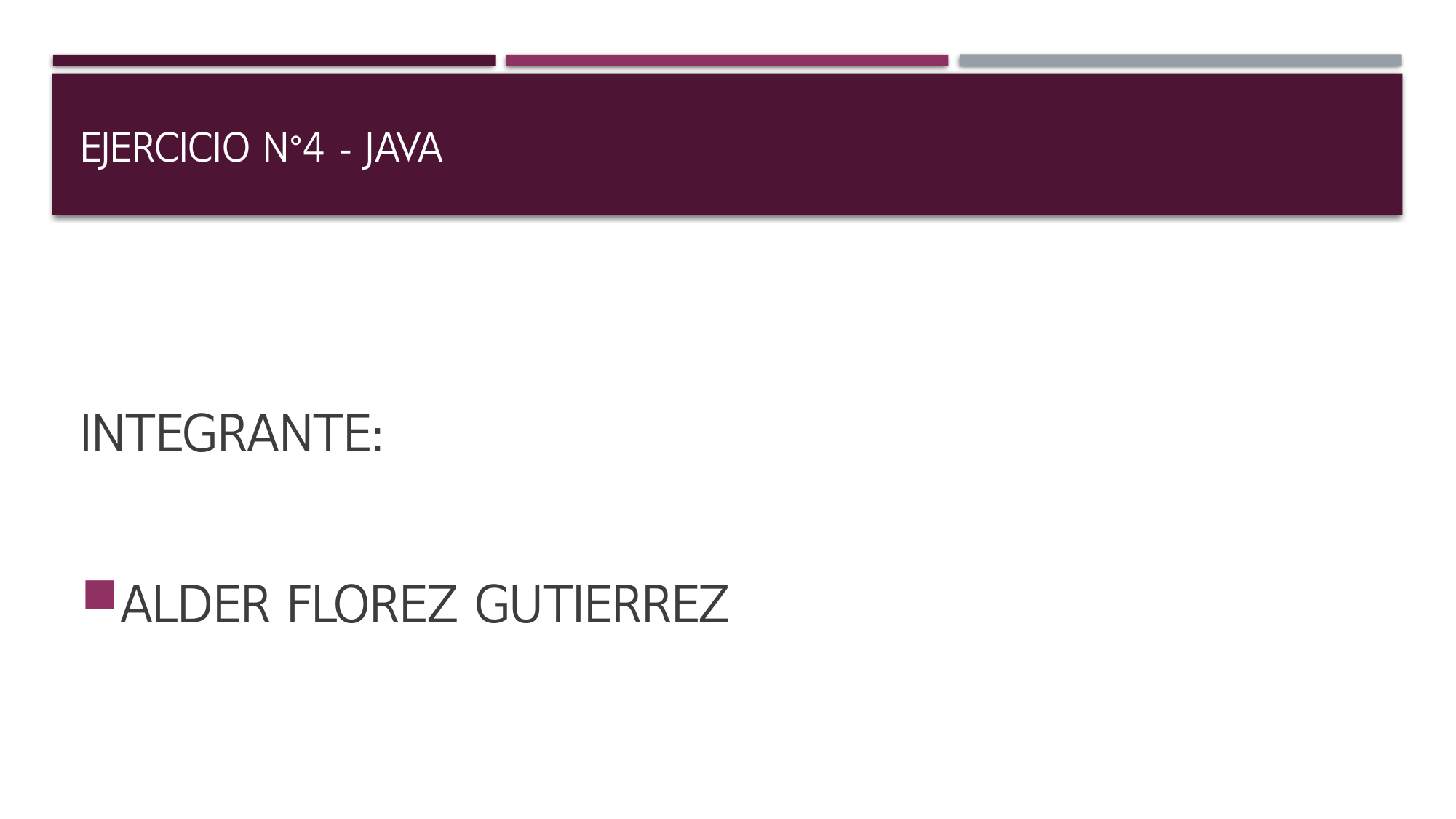

# Ejercicio n°4 - java
INTEGRANTE:

ALDER FLOREZ GUTIERREZ